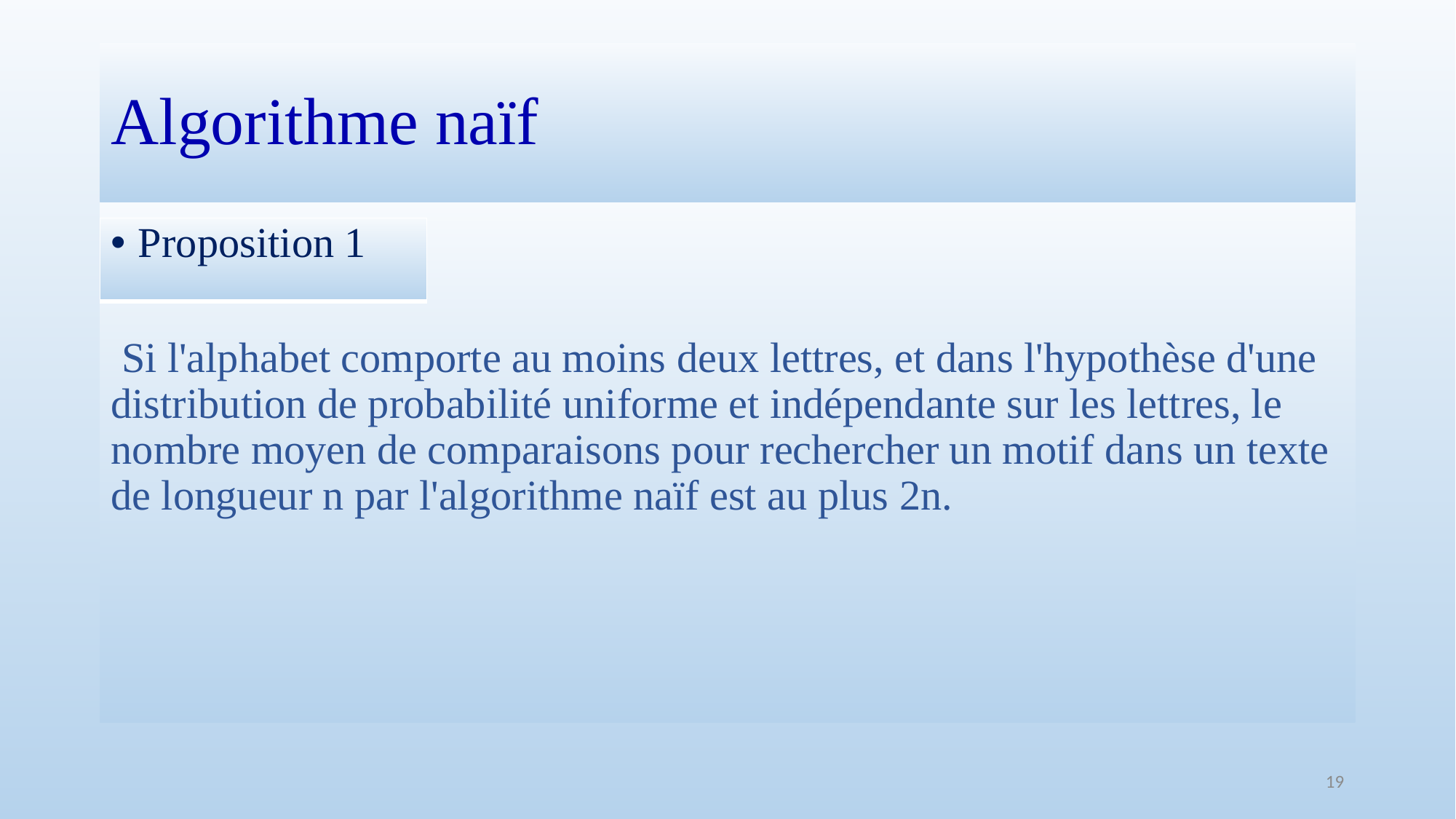

# Algorithme naïf

 Si l'alphabet comporte au moins deux lettres, et dans l'hypothèse d'une distribution de probabilité uniforme et indépendante sur les lettres, le nombre moyen de comparaisons pour rechercher un motif dans un texte de longueur n par l'algorithme naïf est au plus 2n.
| Proposition 1 |
| --- |
19